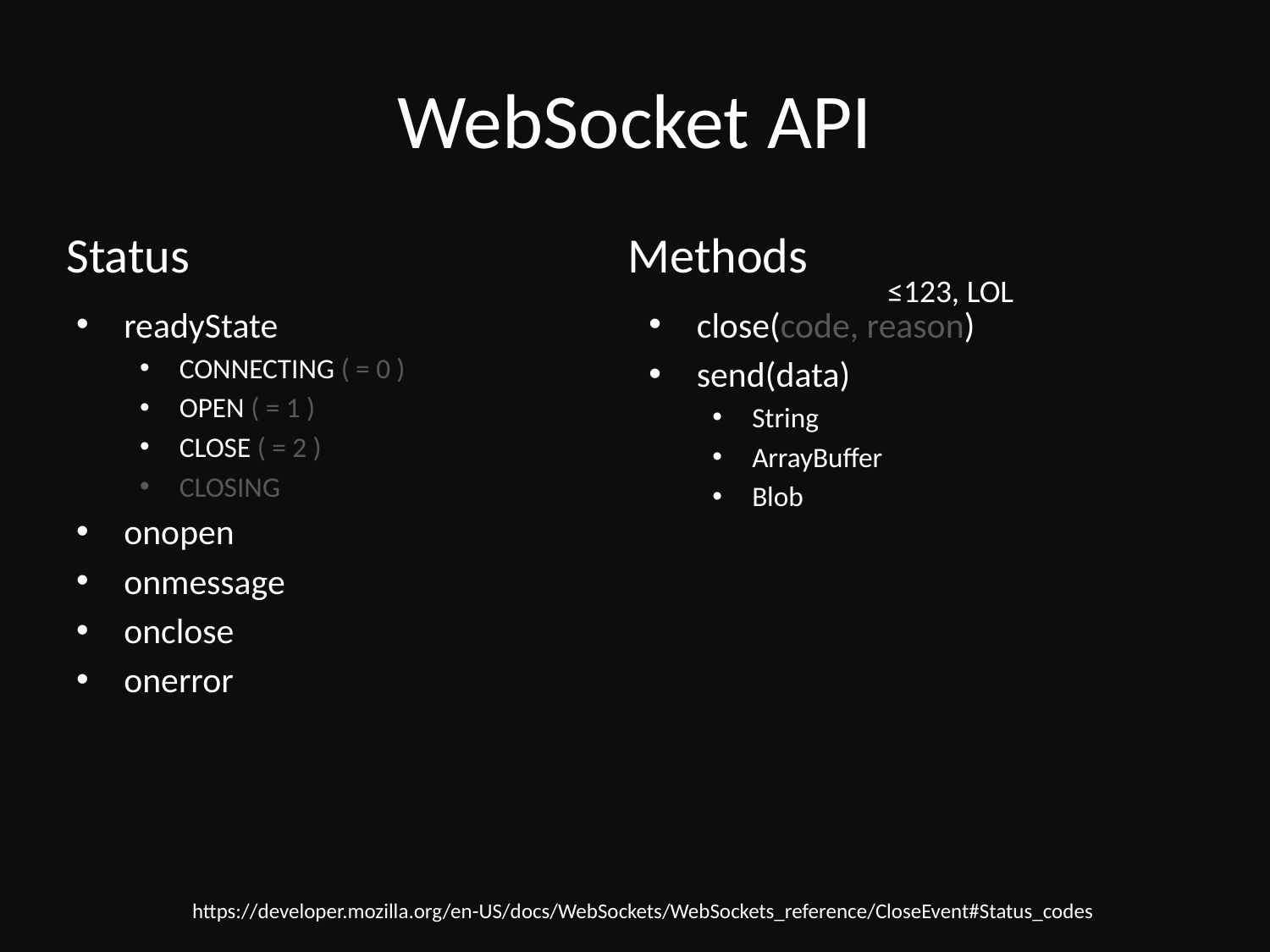

# WebSocket API
Status
Methods
≤123, LOL
readyState
CONNECTING ( = 0 )
OPEN ( = 1 )
CLOSE ( = 2 )
CLOSING
onopen
onmessage
onclose
onerror
close(code, reason)
send(data)
String
ArrayBuffer
Blob
https://developer.mozilla.org/en-US/docs/WebSockets/WebSockets_reference/CloseEvent#Status_codes